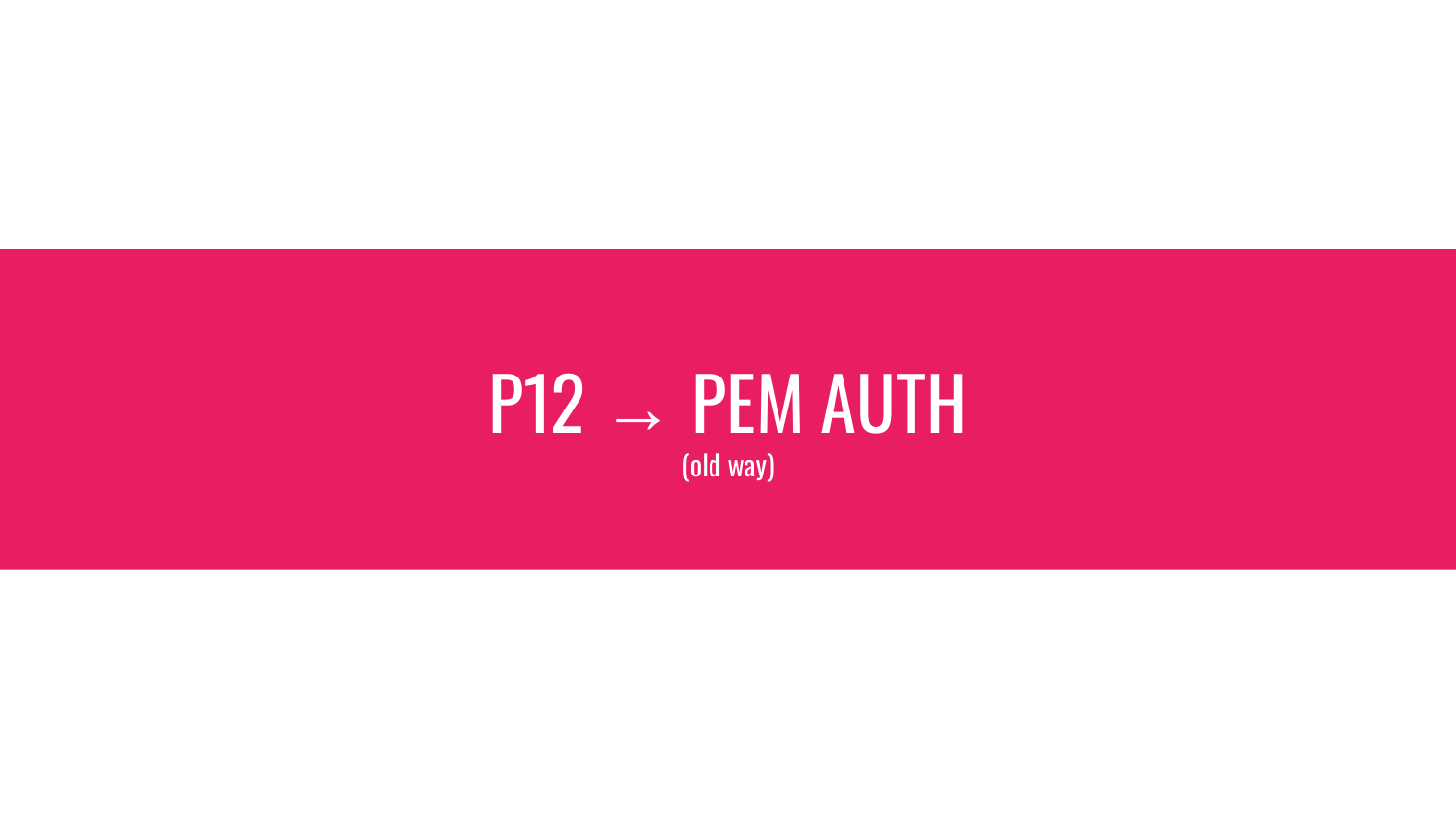

# P12 → PEM AUTH
(old way)